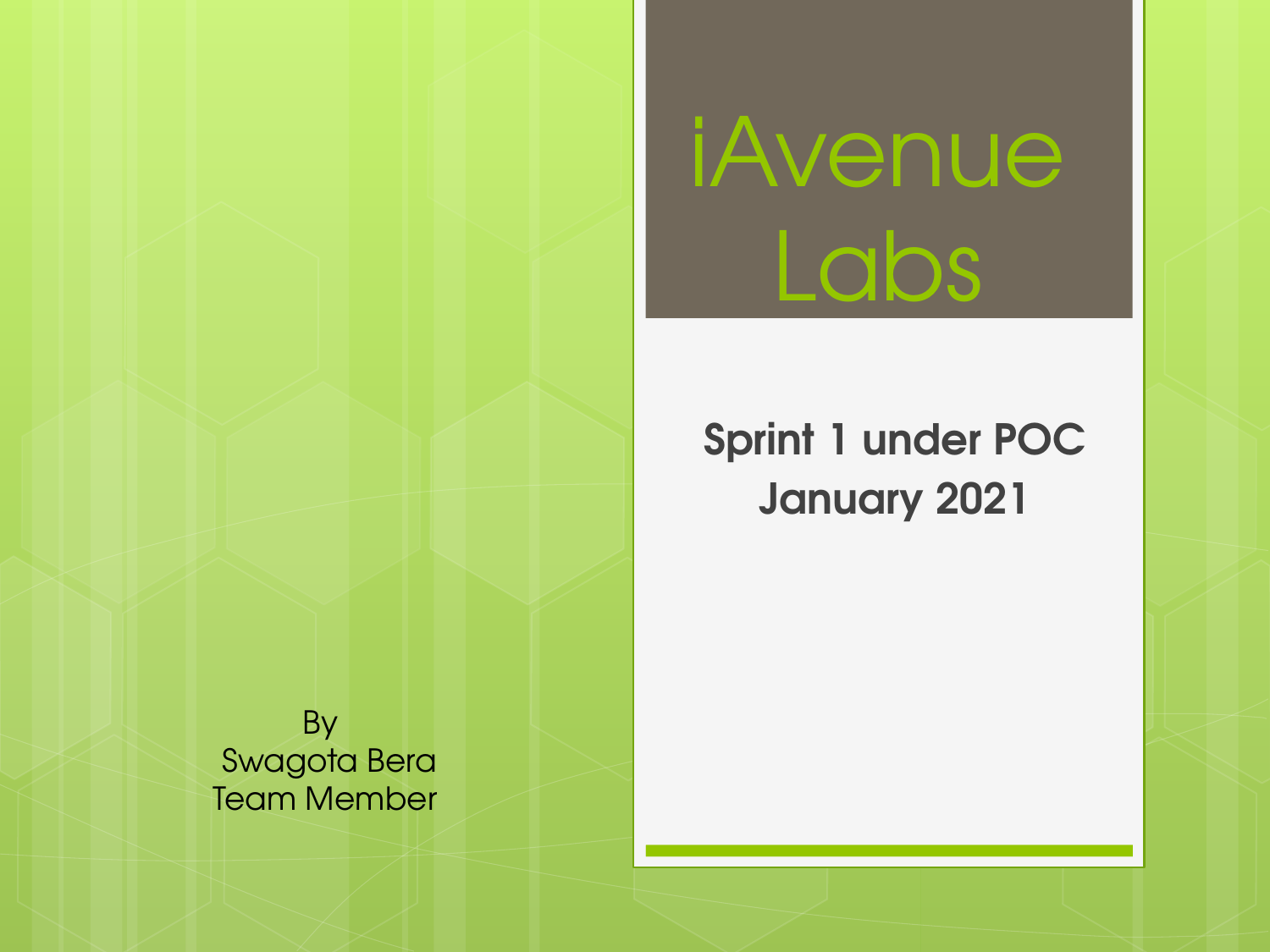

# iAvenue Labs
Sprint 1 under POC
January 2021
By
 Swagota Bera
Team Member